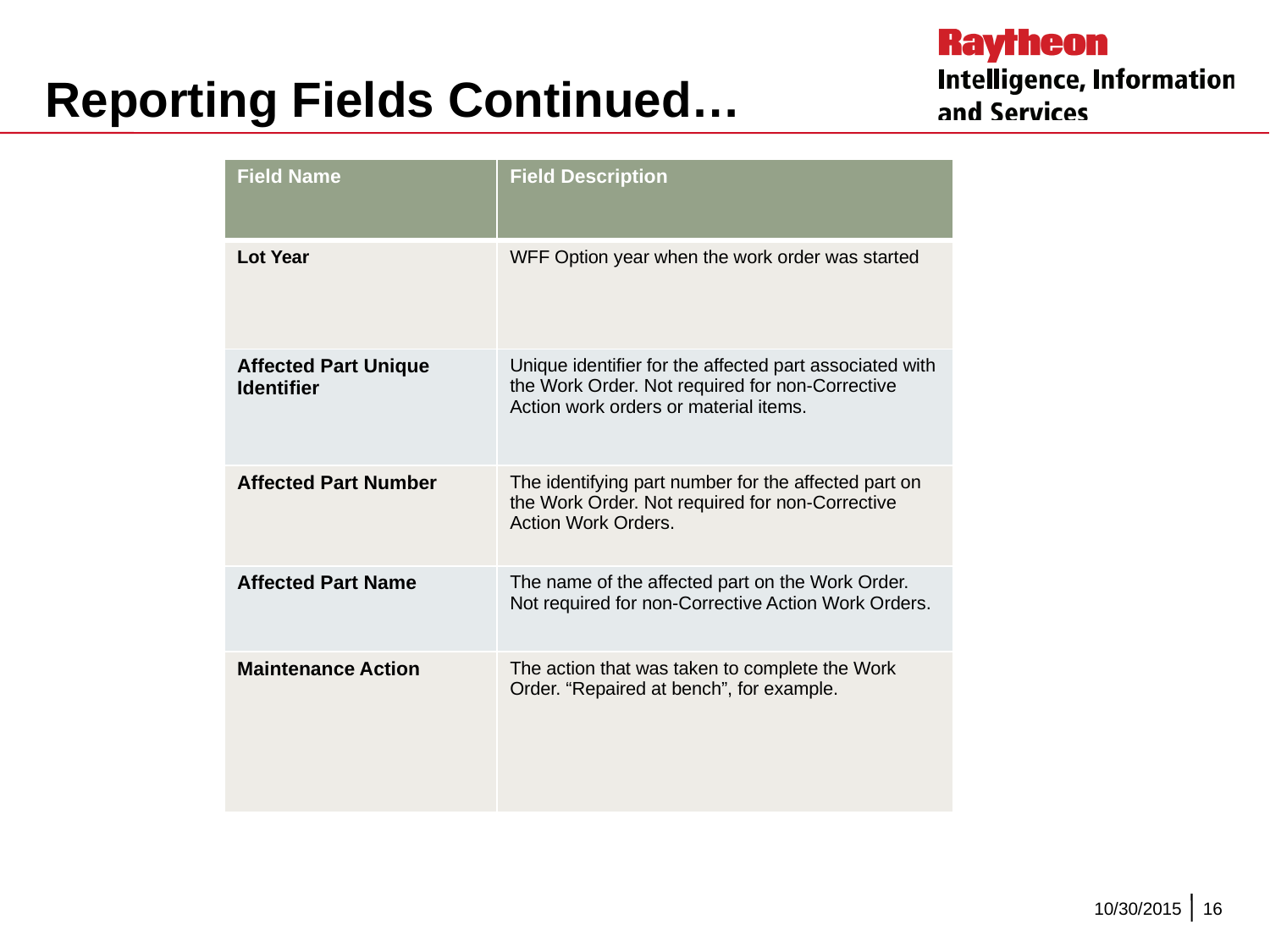

# Reporting Fields Continued…
| Field Name | Field Description |
| --- | --- |
| Lot Year | WFF Option year when the work order was started |
| Affected Part Unique Identifier | Unique identifier for the affected part associated with the Work Order. Not required for non-Corrective Action work orders or material items. |
| Affected Part Number | The identifying part number for the affected part on the Work Order. Not required for non-Corrective Action Work Orders. |
| Affected Part Name | The name of the affected part on the Work Order. Not required for non-Corrective Action Work Orders. |
| Maintenance Action | The action that was taken to complete the Work Order. “Repaired at bench”, for example. |
10/30/2015
16